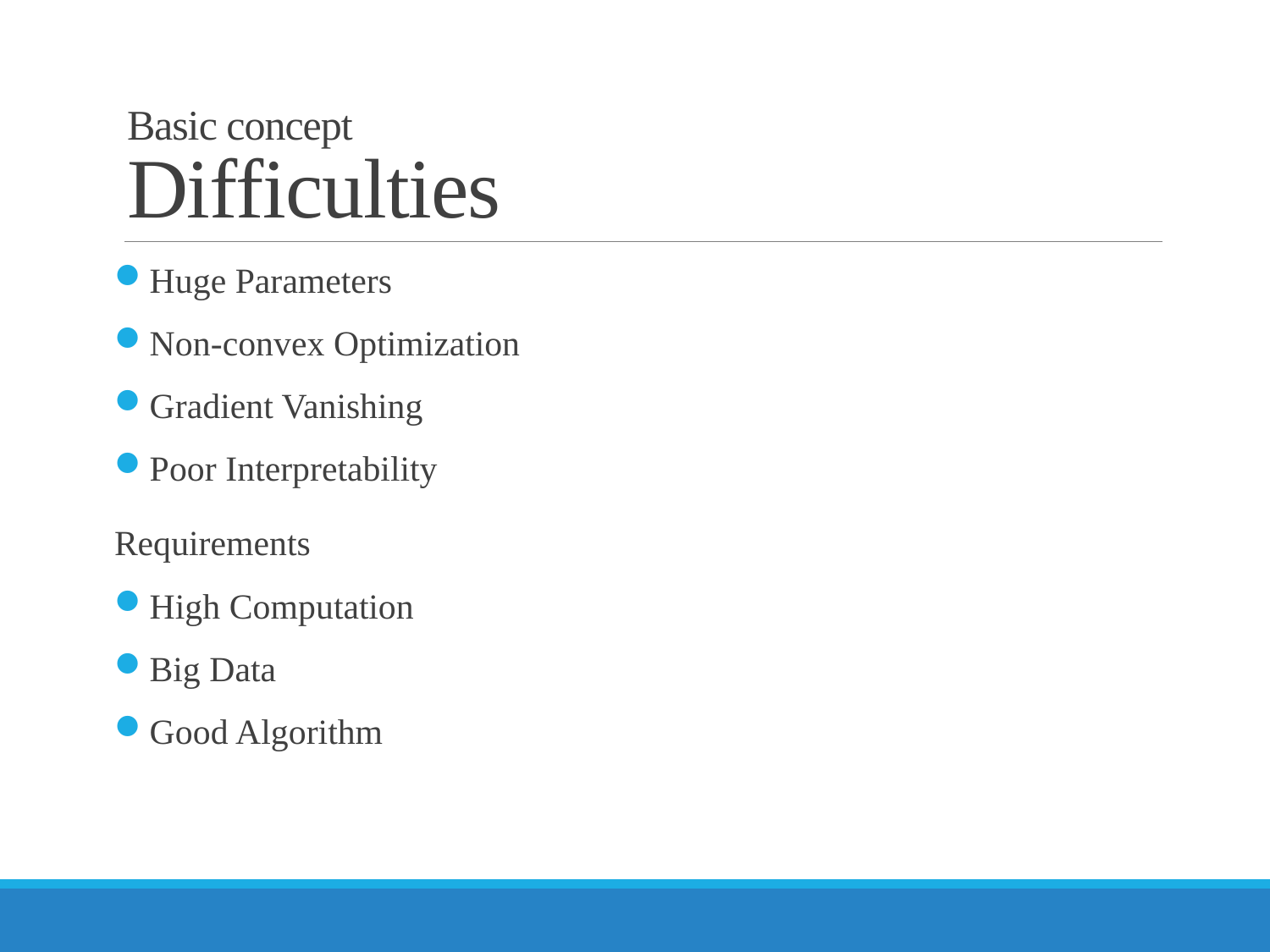

# Basic concept Difficulties
Huge Parameters
Non-convex Optimization
Gradient Vanishing
Poor Interpretability
Requirements
High Computation
Big Data
Good Algorithm